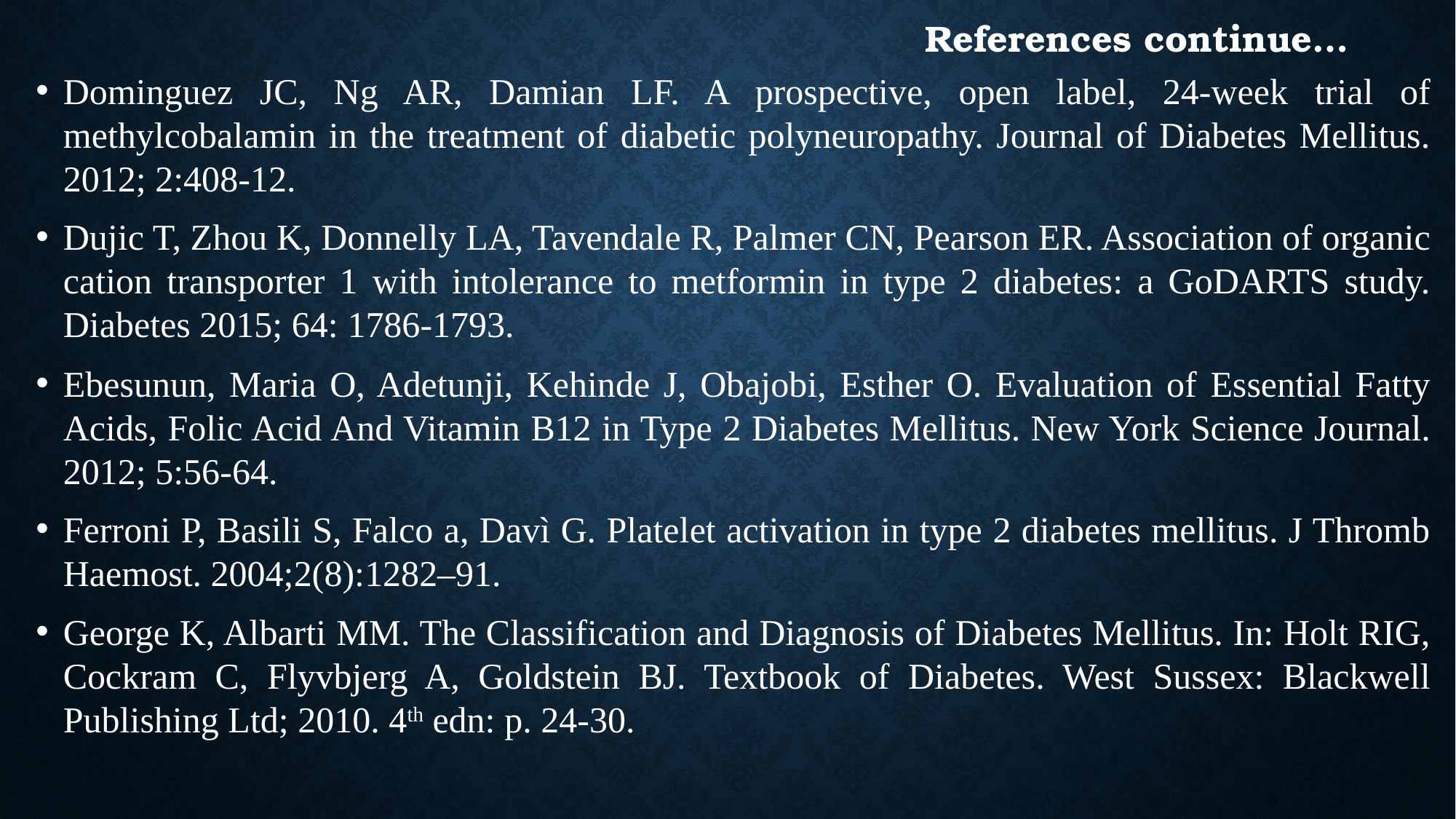

# References continue…
Dominguez JC, Ng AR, Damian LF. A prospective, open label, 24-week trial of methylcobalamin in the treatment of diabetic polyneuropathy. Journal of Diabetes Mellitus. 2012; 2:408-12.
Dujic T, Zhou K, Donnelly LA, Tavendale R, Palmer CN, Pearson ER. Association of organic cation transporter 1 with intolerance to metformin in type 2 diabetes: a GoDARTS study. Diabetes 2015; 64: 1786-1793.
Ebesunun, Maria O, Adetunji, Kehinde J, Obajobi, Esther O. Evaluation of Essential Fatty Acids, Folic Acid And Vitamin B12 in Type 2 Diabetes Mellitus. New York Science Journal. 2012; 5:56-64.
Ferroni P, Basili S, Falco a, Davì G. Platelet activation in type 2 diabetes mellitus. J Thromb Haemost. 2004;2(8):1282–91.
George K, Albarti MM. The Classification and Diagnosis of Diabetes Mellitus. In: Holt RIG, Cockram C, Flyvbjerg A, Goldstein BJ. Textbook of Diabetes. West Sussex: Blackwell Publishing Ltd; 2010. 4th edn: p. 24-30.